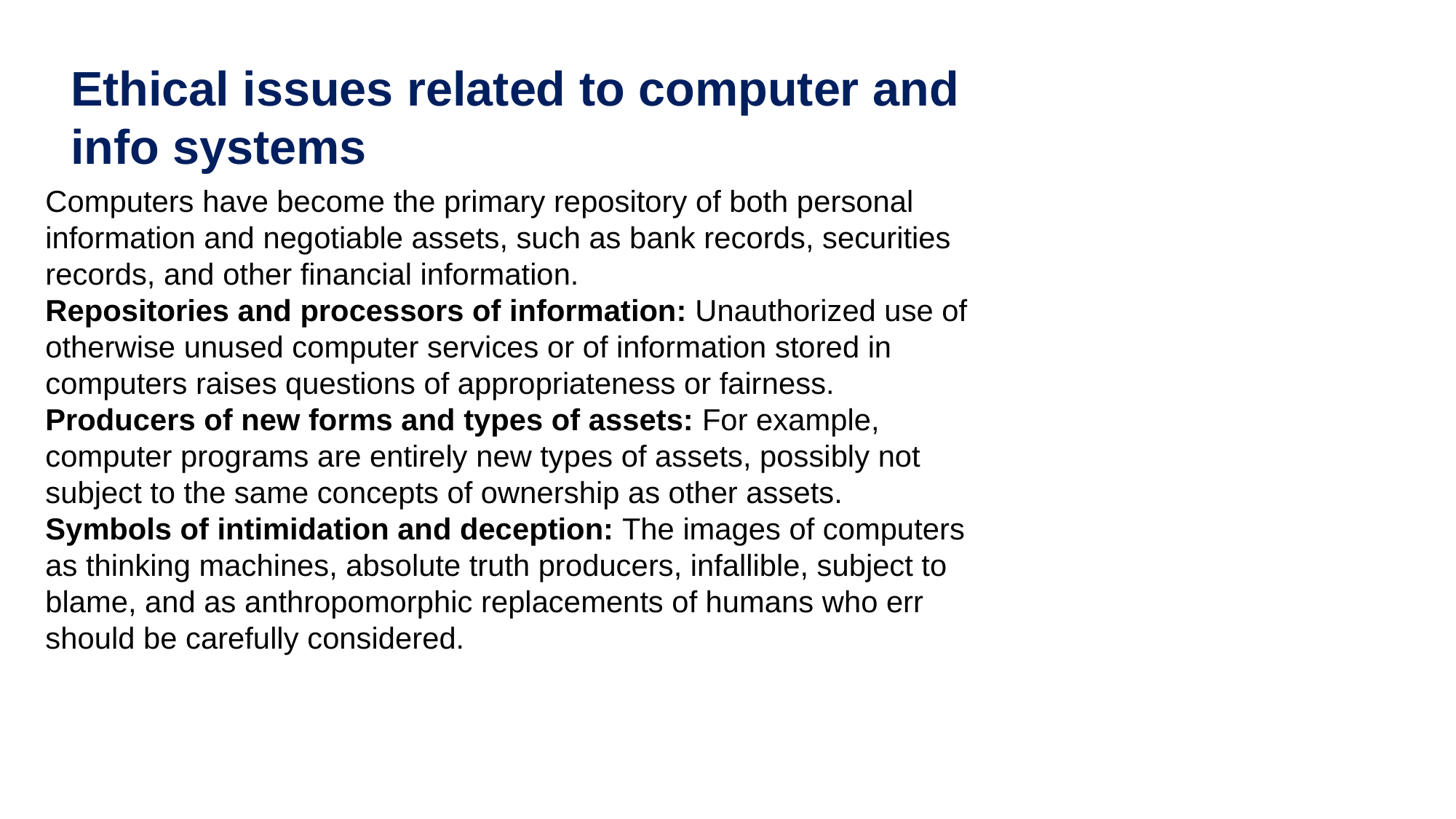

# Ethical issues related to computer and info systems
Computers have become the primary repository of both personal information and negotiable assets, such as bank records, securities records, and other financial information.
Repositories and processors of information: Unauthorized use of otherwise unused computer services or of information stored in computers raises questions of appropriateness or fairness.
Producers of new forms and types of assets: For example, computer programs are entirely new types of assets, possibly not subject to the same concepts of ownership as other assets.
Symbols of intimidation and deception: The images of computers as thinking machines, absolute truth producers, infallible, subject to blame, and as anthropomorphic replacements of humans who err should be carefully considered.